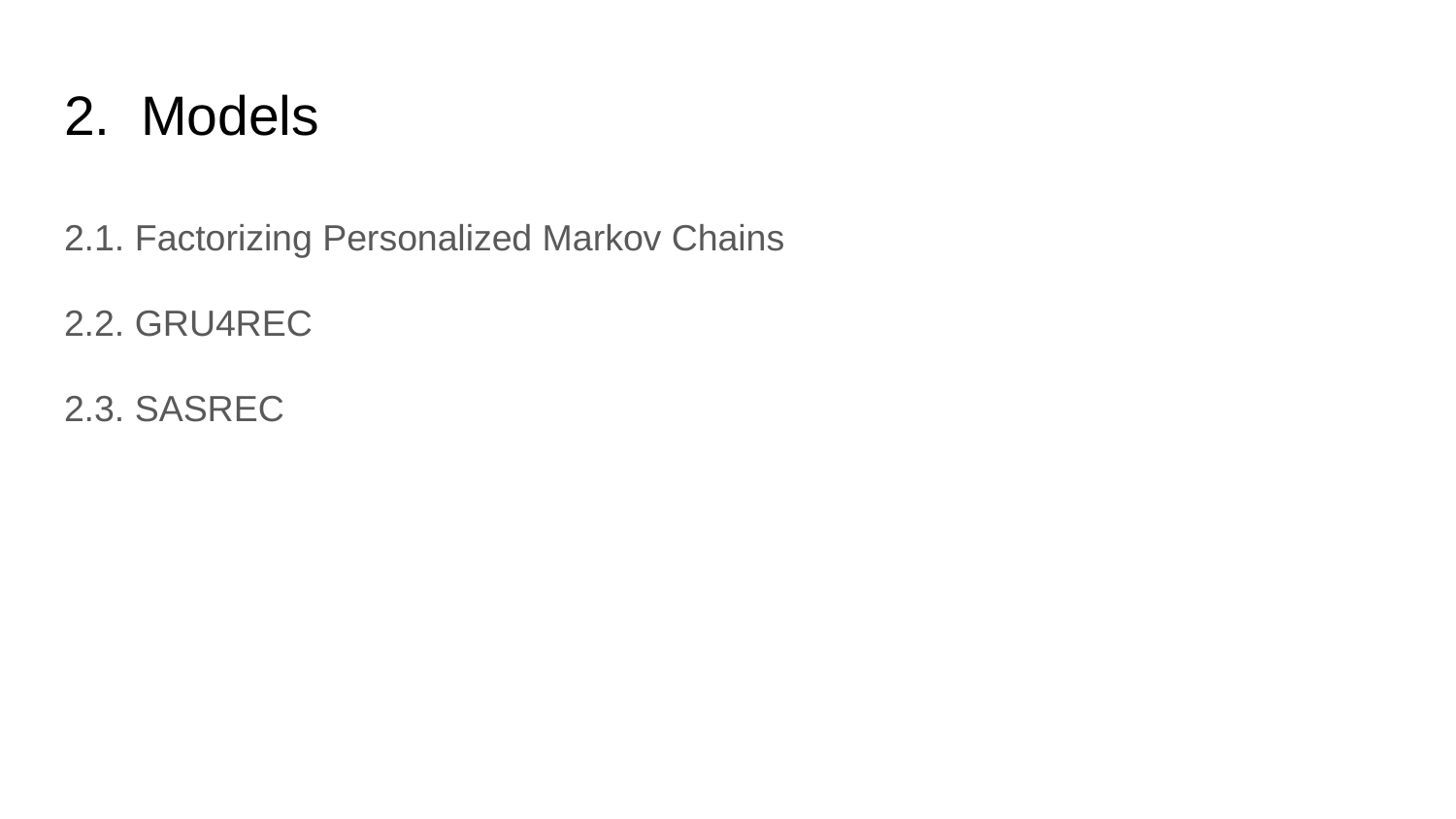

# 2.  Models
2.1. Factorizing Personalized Markov Chains
2.2. GRU4REC
2.3. SASREC